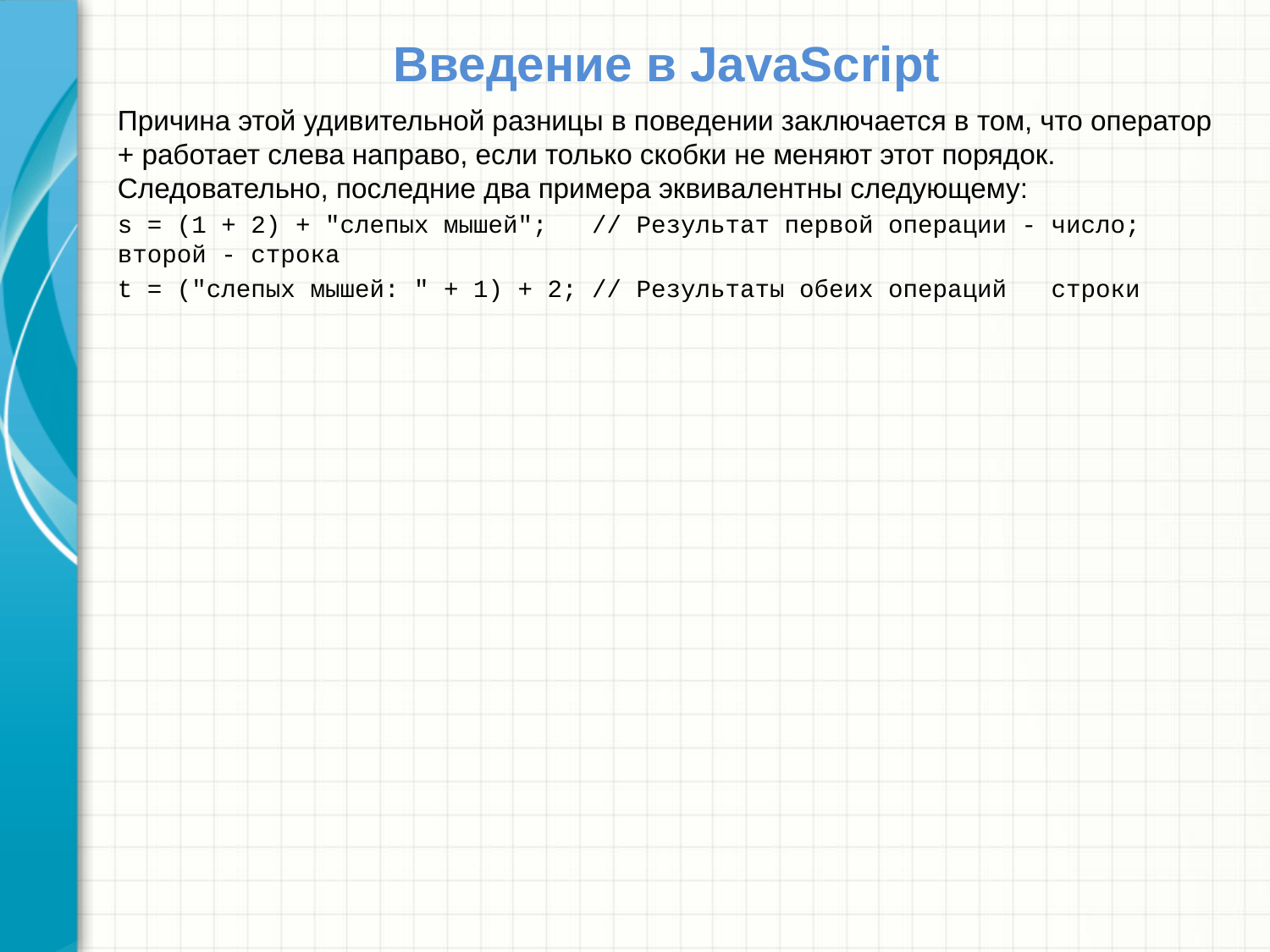

# Введение в JavaScript
Причина этой удивительной разницы в поведении заключается в том, что оператор + работает слева направо, если только скобки не меняют этот порядок. Следовательно, последние два примера эквивалентны следующему:
s = (1 + 2) + "слепых мышей";   // Результат первой операции - число; второй - строка
t = ("слепых мышей: " + 1) + 2; // Результаты обеих операций   строки